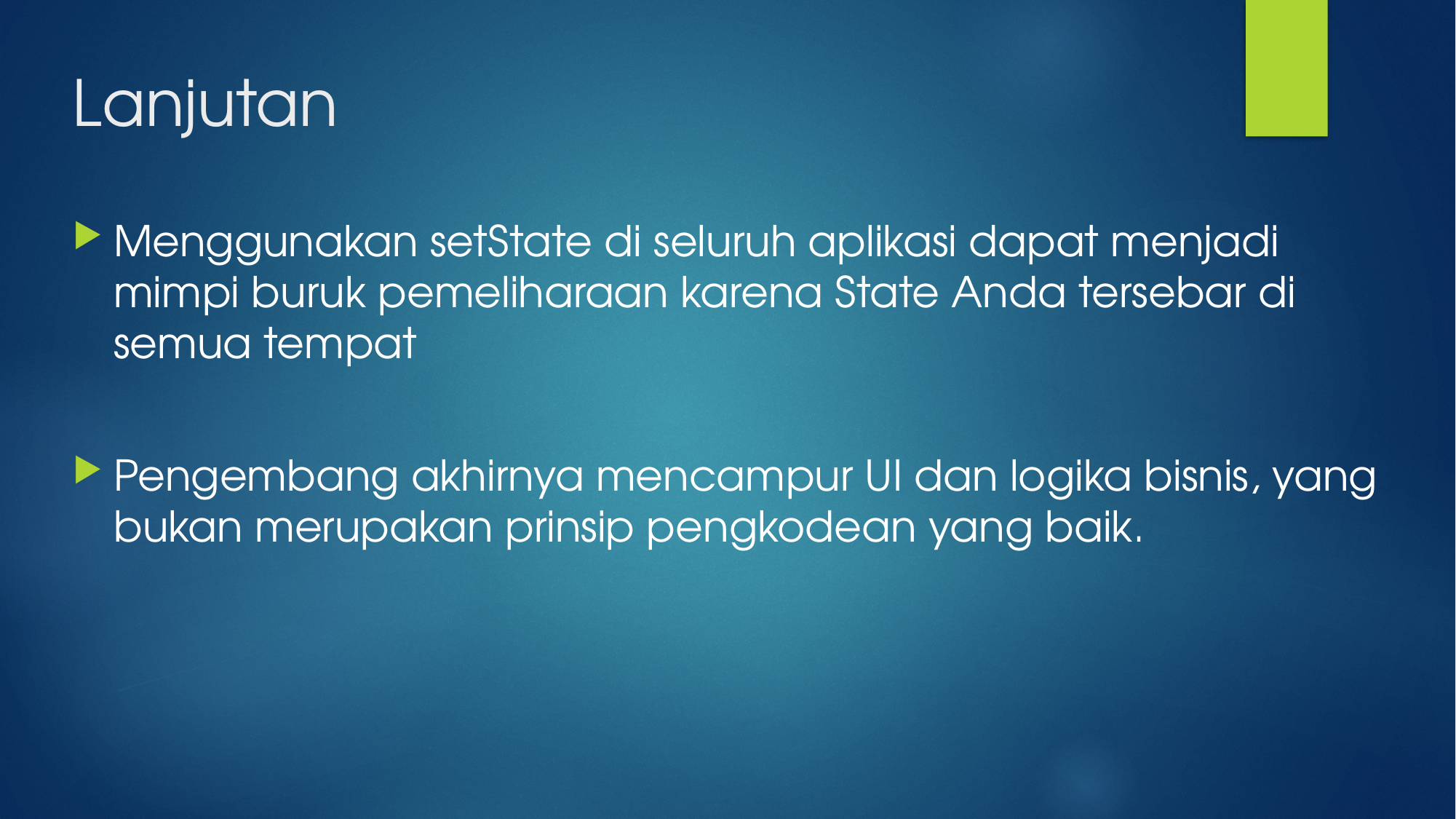

# Lanjutan
Menggunakan setState di seluruh aplikasi dapat menjadi mimpi buruk pemeliharaan karena State Anda tersebar di semua tempat

Pengembang akhirnya mencampur UI dan logika bisnis, yang bukan merupakan prinsip pengkodean yang baik.